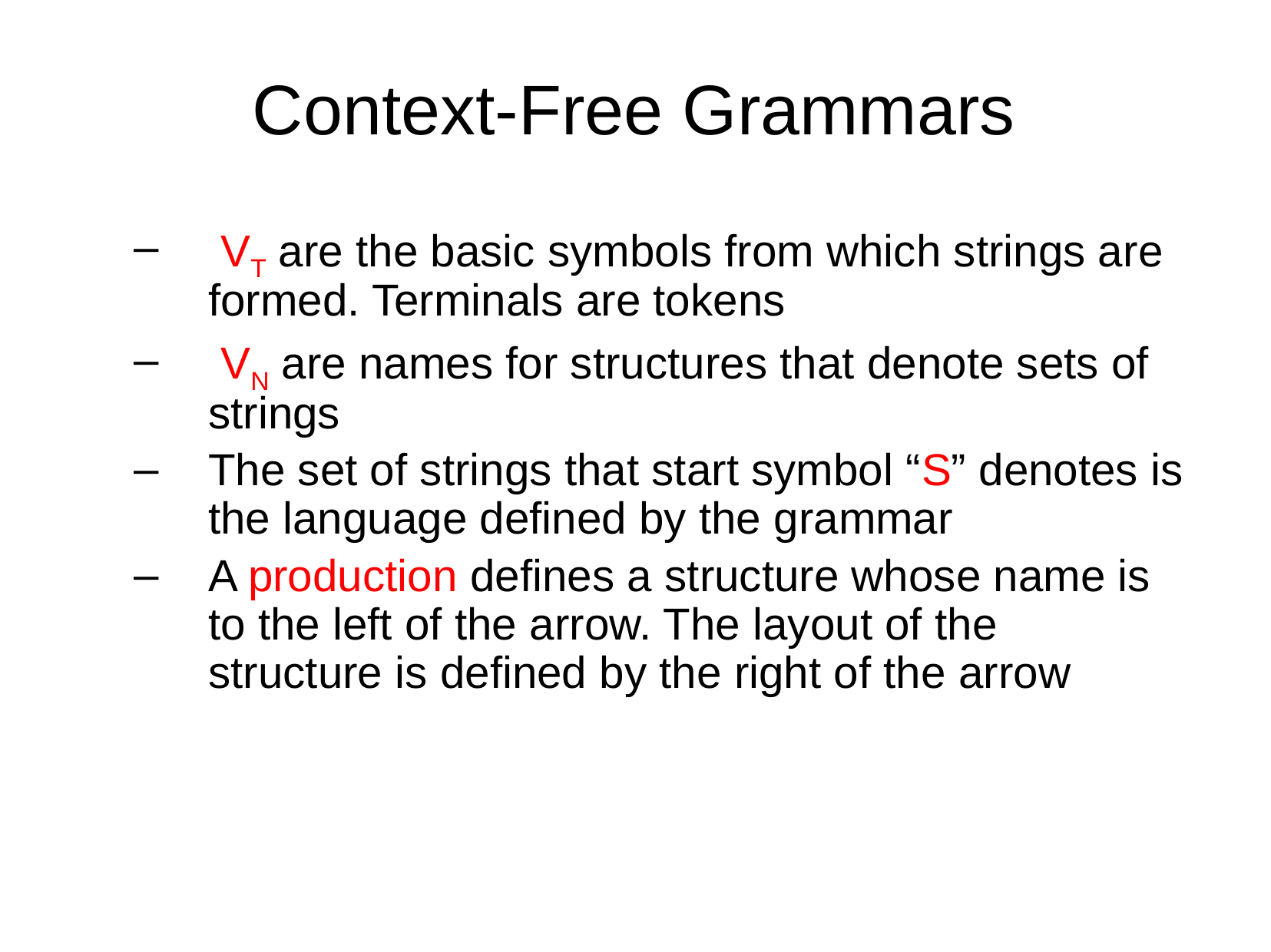

# Context-Free Grammars
 VT are the basic symbols from which strings are formed. Terminals are tokens
 VN are names for structures that denote sets of strings
The set of strings that start symbol “S” denotes is the language defined by the grammar
A production defines a structure whose name is to the left of the arrow. The layout of the structure is defined by the right of the arrow